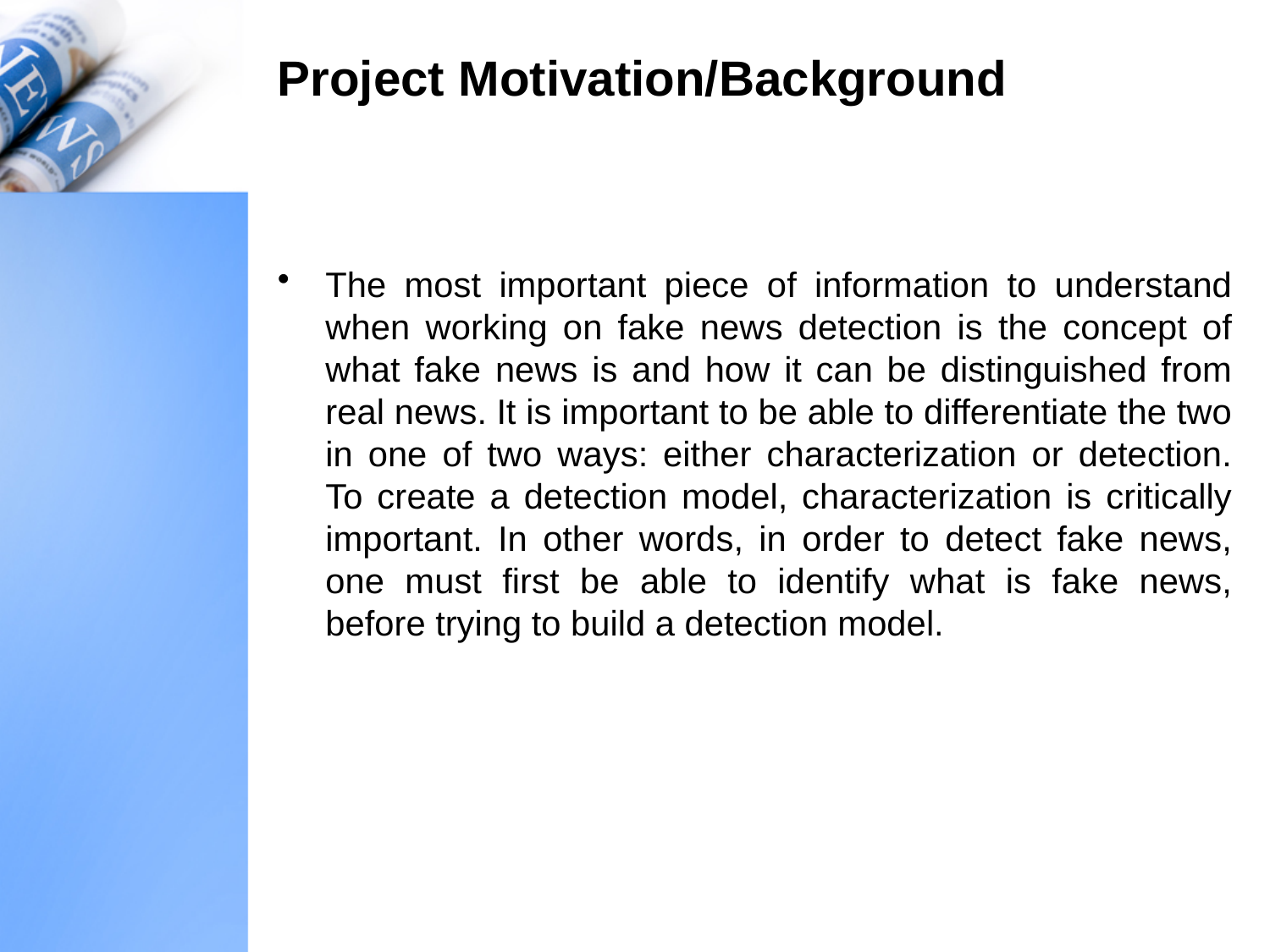

# Project Motivation/Background

The most important piece of information to understand when working on fake news detection is the concept of what fake news is and how it can be distinguished from real news. It is important to be able to differentiate the two in one of two ways: either characterization or detection. To create a detection model, characterization is critically important. In other words, in order to detect fake news, one must first be able to identify what is fake news, before trying to build a detection model.